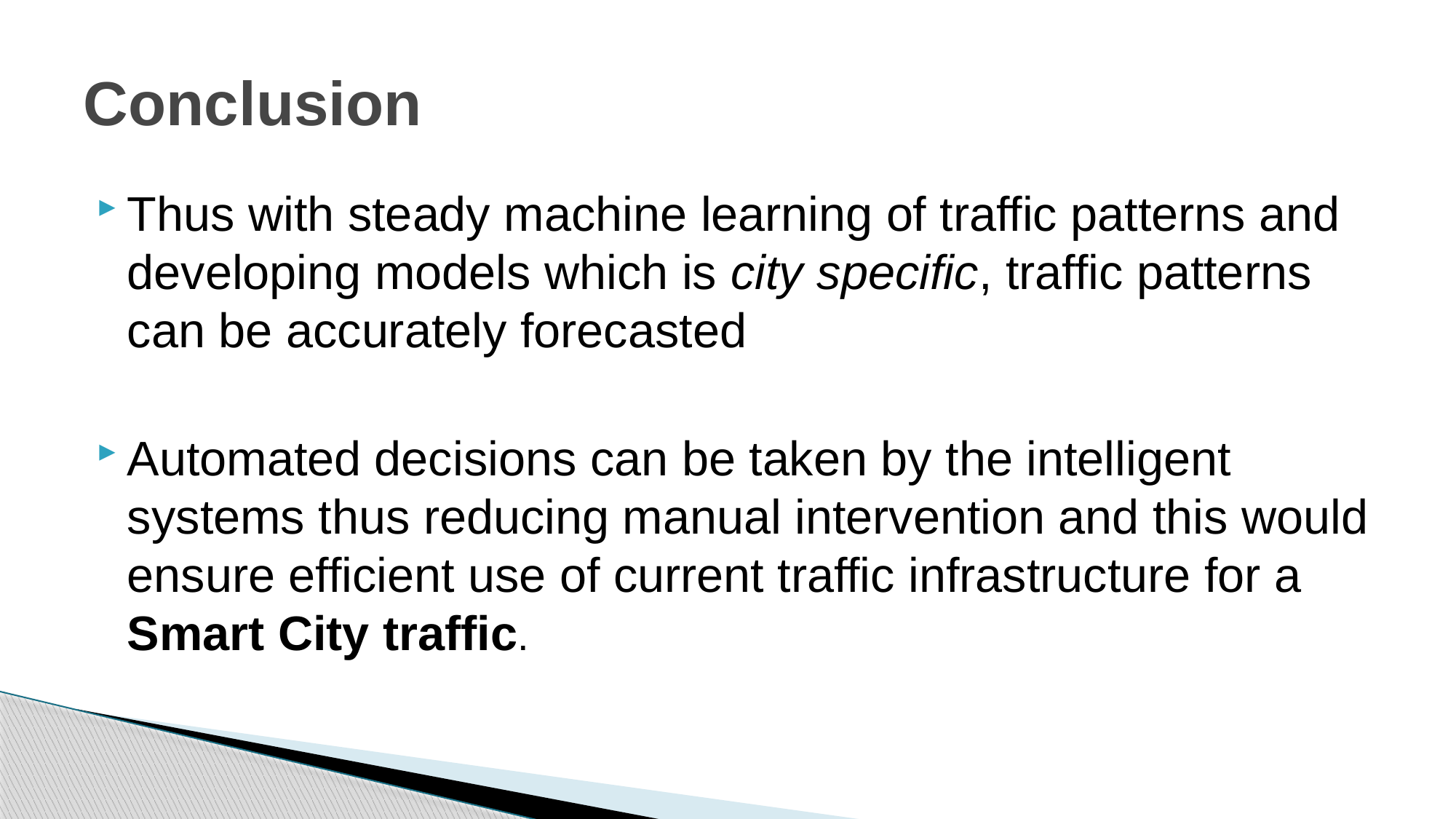

# Conclusion
Thus with steady machine learning of traffic patterns and developing models which is city specific, traffic patterns can be accurately forecasted

Automated decisions can be taken by the intelligent systems thus reducing manual intervention and this would ensure efficient use of current traffic infrastructure for a Smart City traffic.